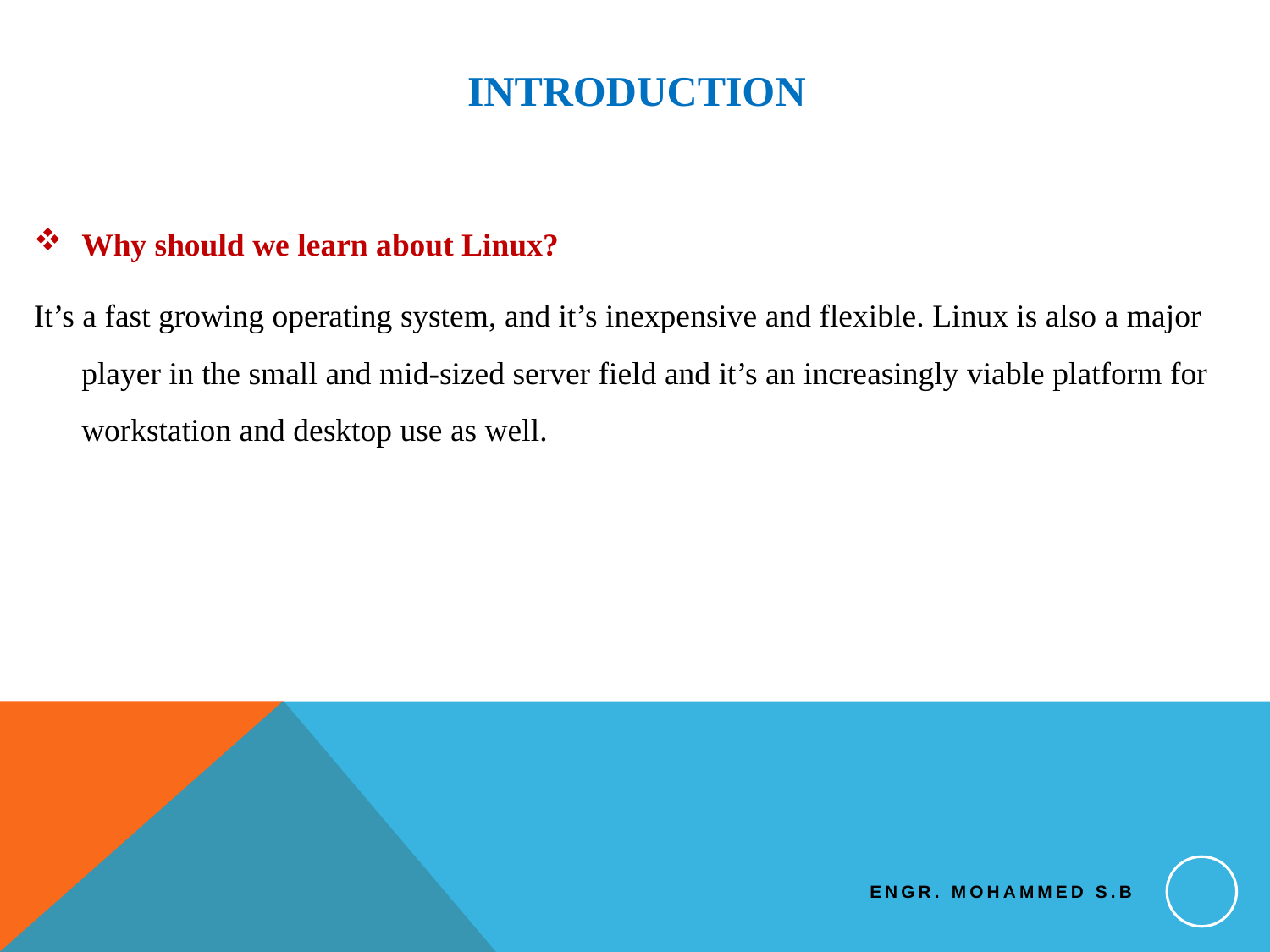

# INTRODUCTION
Why should we learn about Linux?
It’s a fast growing operating system, and it’s inexpensive and flexible. Linux is also a major player in the small and mid-sized server field and it’s an increasingly viable platform for workstation and desktop use as well.

2
Engr. Mohammed S.B